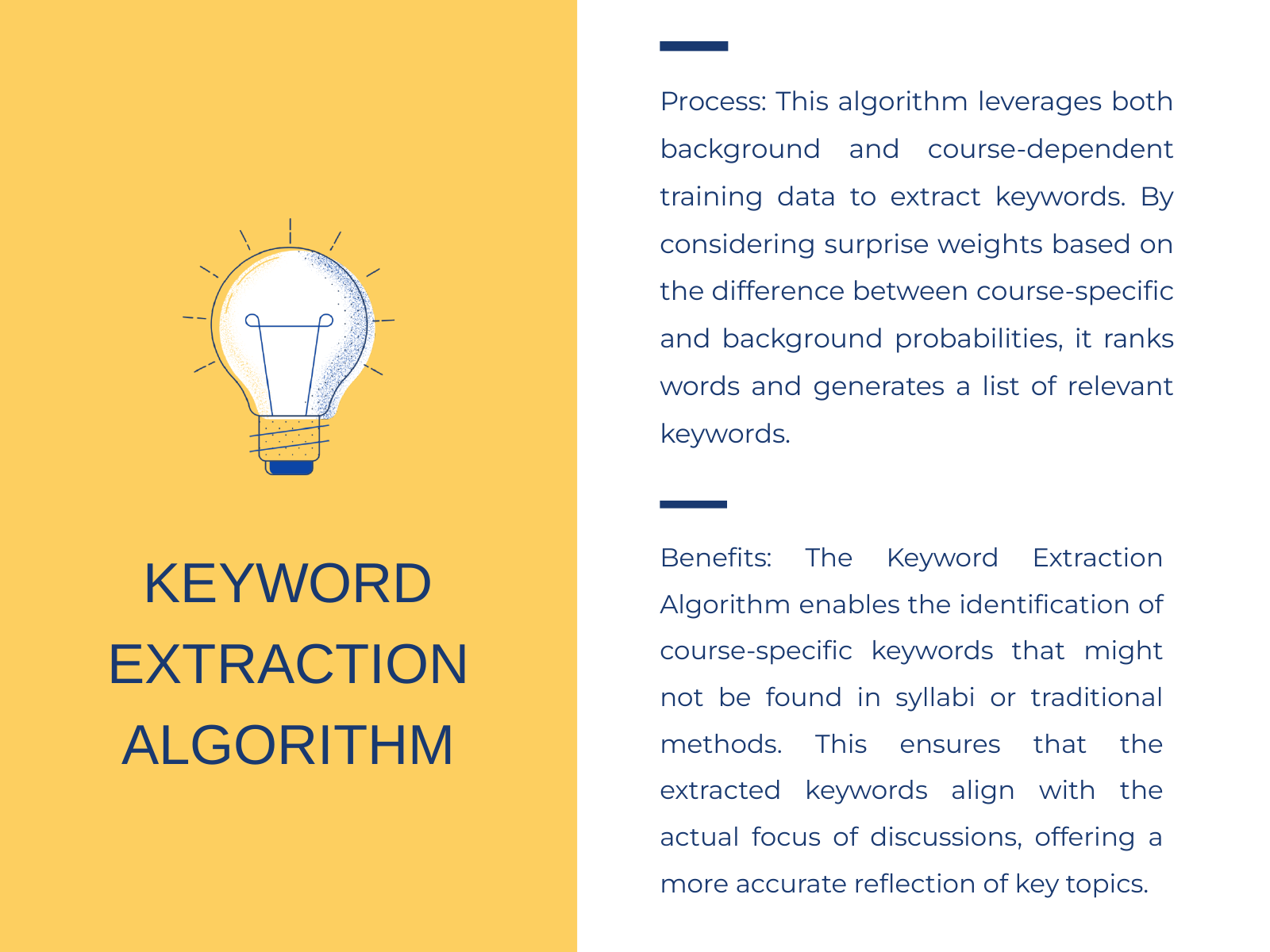

Process: This algorithm leverages both background and course-dependent training data to extract keywords. By considering surprise weights based on the difference between course-specific and background probabilities, it ranks words and generates a list of relevant keywords.

KEYWORD EXTRACTION ALGORITHM

Benefits: The Keyword Extraction Algorithm enables the identification of course-specific keywords that might not be found in syllabi or traditional methods. This ensures that the extracted keywords align with the actual focus of discussions, offering a more accurate reflection of key topics.